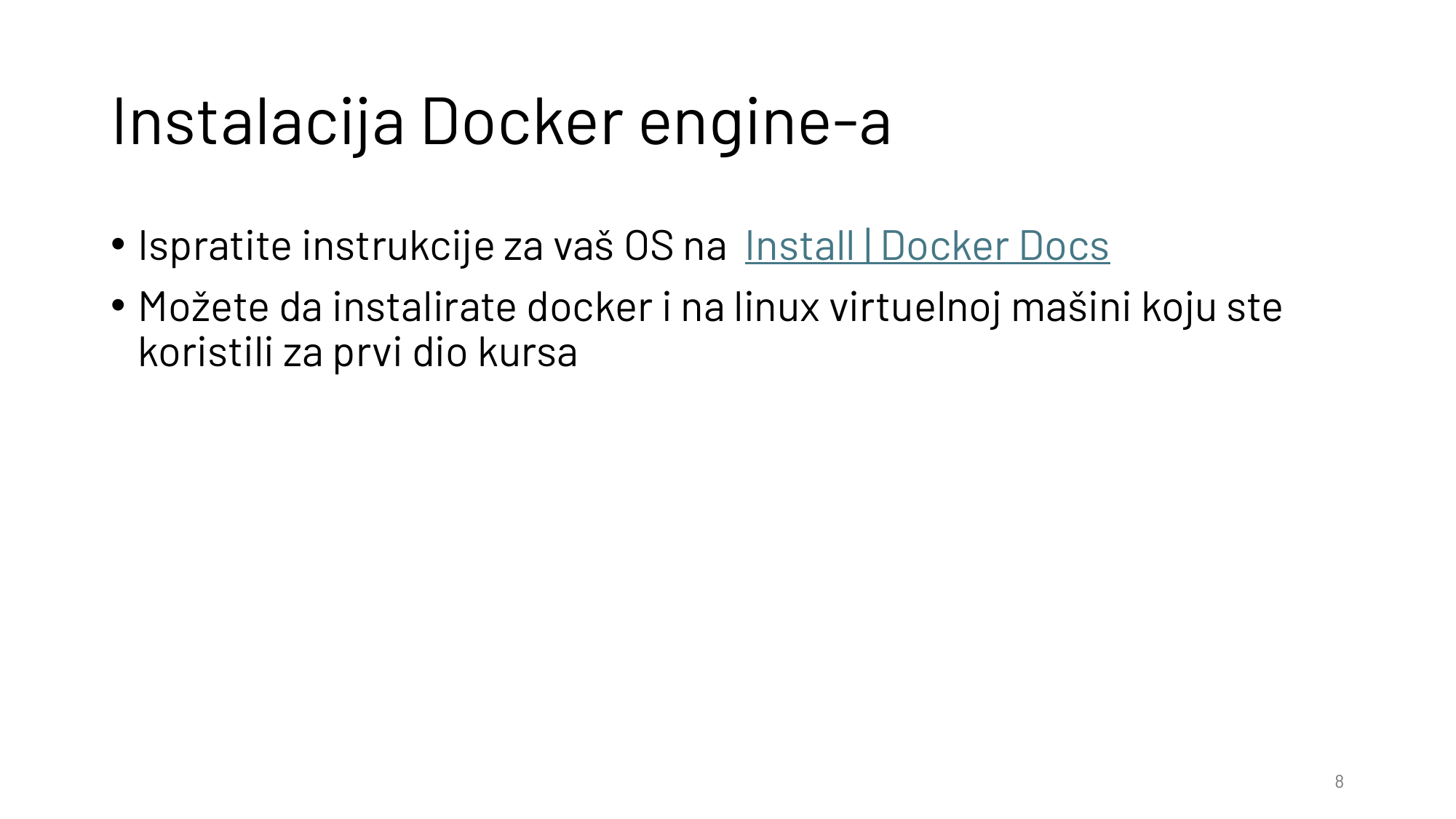

# Instalacija Docker engine-a
Ispratite instrukcije za vaš OS na  Install | Docker Docs
Možete da instalirate docker i na linux virtuelnoj mašini koju ste koristili za prvi dio kursa
8